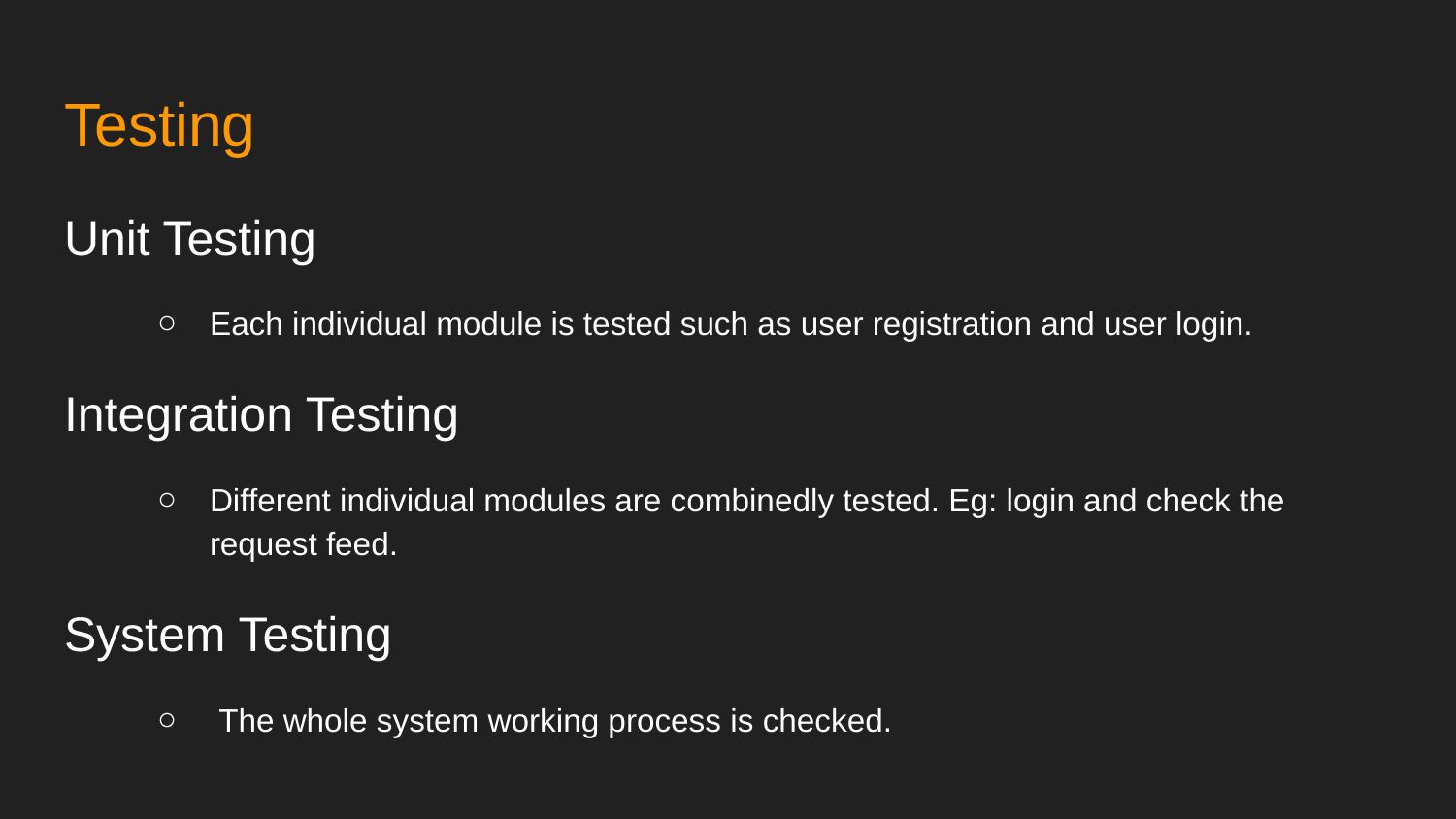

# Testing
Unit Testing
Each individual module is tested such as user registration and user login.
Integration Testing
Different individual modules are combinedly tested. Eg: login and check the request feed.
System Testing
 The whole system working process is checked.